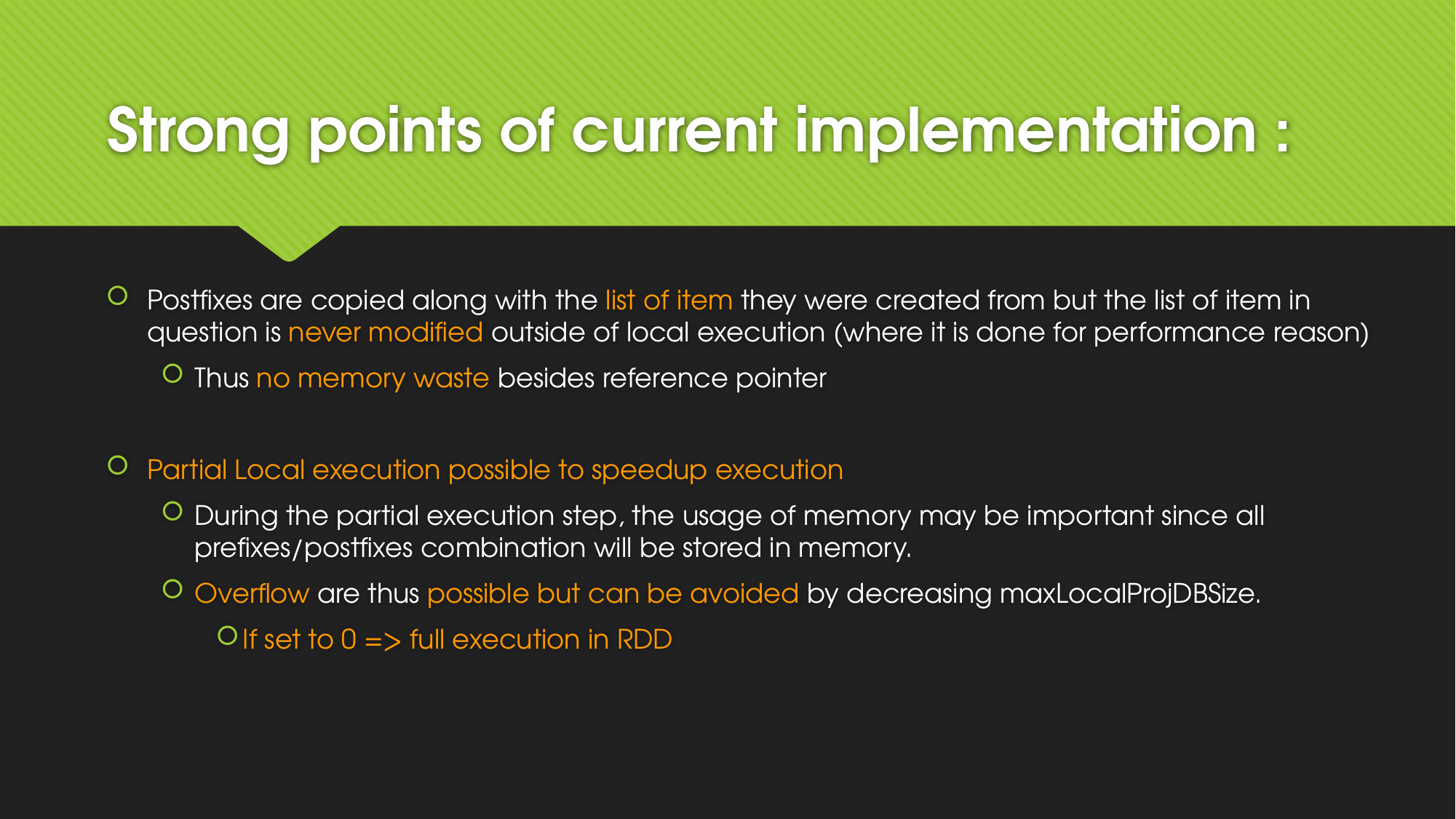

# Strong points of current implementation :
Postfixes are copied along with the list of item they were created from but the list of item in question is never modified outside of local execution (where it is done for performance reason)
Thus no memory waste besides reference pointer

Partial Local execution possible to speedup execution
During the partial execution step, the usage of memory may be important since all prefixes/postfixes combination will be stored in memory.
Overflow are thus possible but can be avoided by decreasing maxLocalProjDBSize.
If set to 0 => full execution in RDD